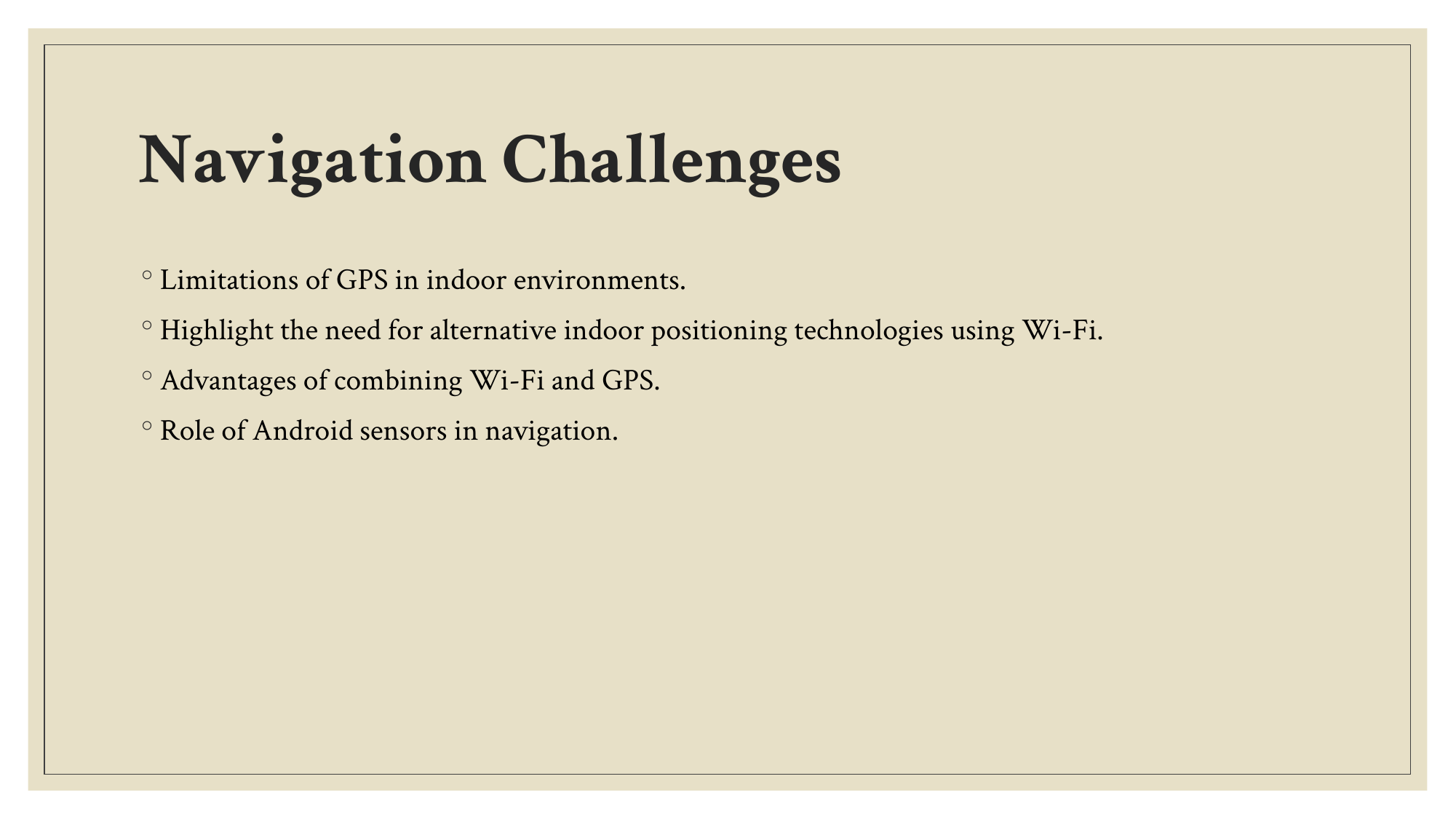

# Navigation Challenges
Limitations of GPS in indoor environments.
Highlight the need for alternative indoor positioning technologies using Wi-Fi.
Advantages of combining Wi-Fi and GPS.
Role of Android sensors in navigation.